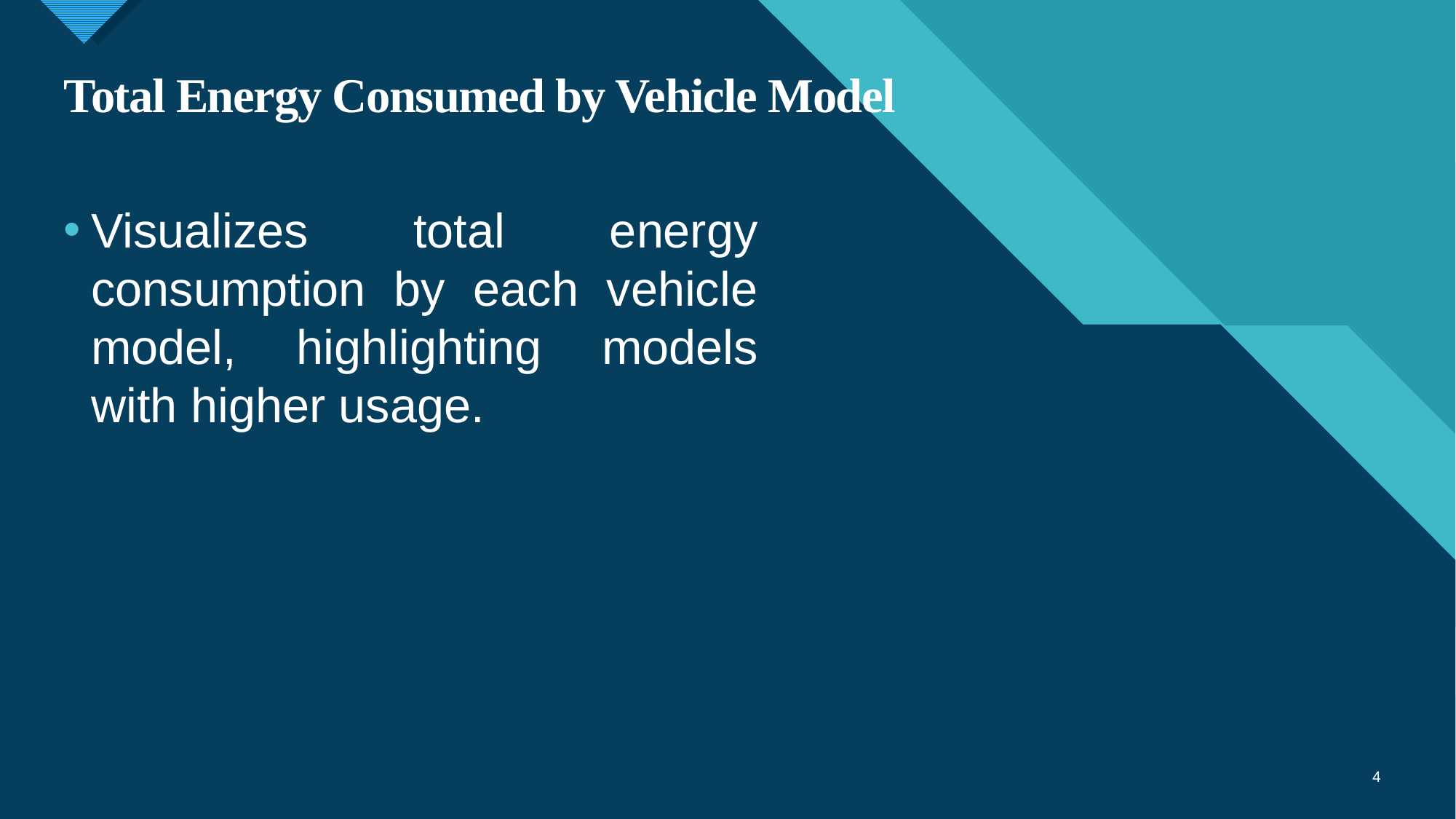

# Total Energy Consumed by Vehicle Model
Visualizes total energy consumption by each vehicle model, highlighting models with higher usage.
4